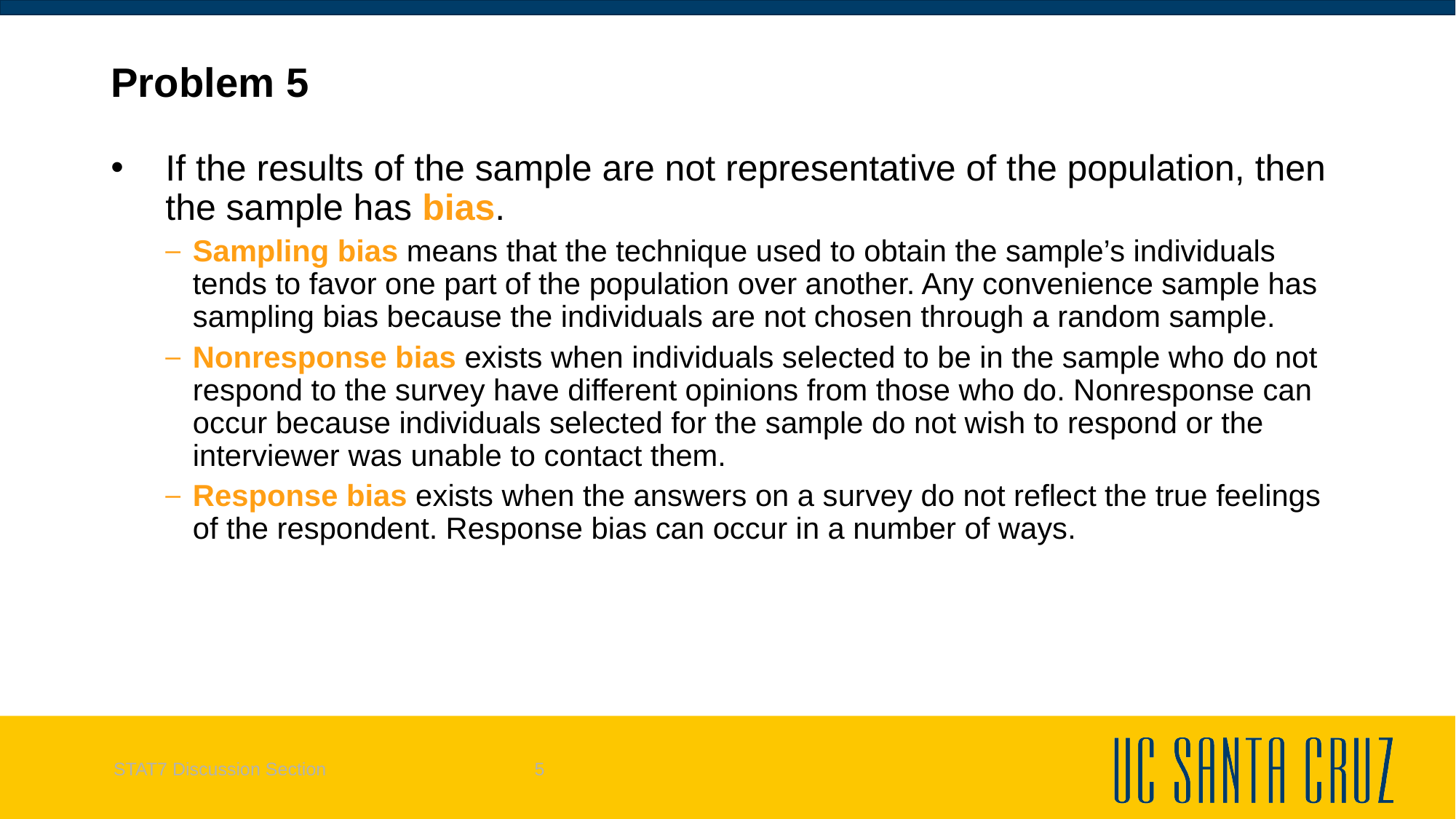

# Problem 5
If the results of the sample are not representative of the population, then the sample has bias.
Sampling bias means that the technique used to obtain the sample’s individuals tends to favor one part of the population over another. Any convenience sample has sampling bias because the individuals are not chosen through a random sample.
Nonresponse bias exists when individuals selected to be in the sample who do not respond to the survey have different opinions from those who do. Nonresponse can occur because individuals selected for the sample do not wish to respond or the interviewer was unable to contact them.
Response bias exists when the answers on a survey do not reflect the true feelings of the respondent. Response bias can occur in a number of ways.

STAT7 Discussion Section
5